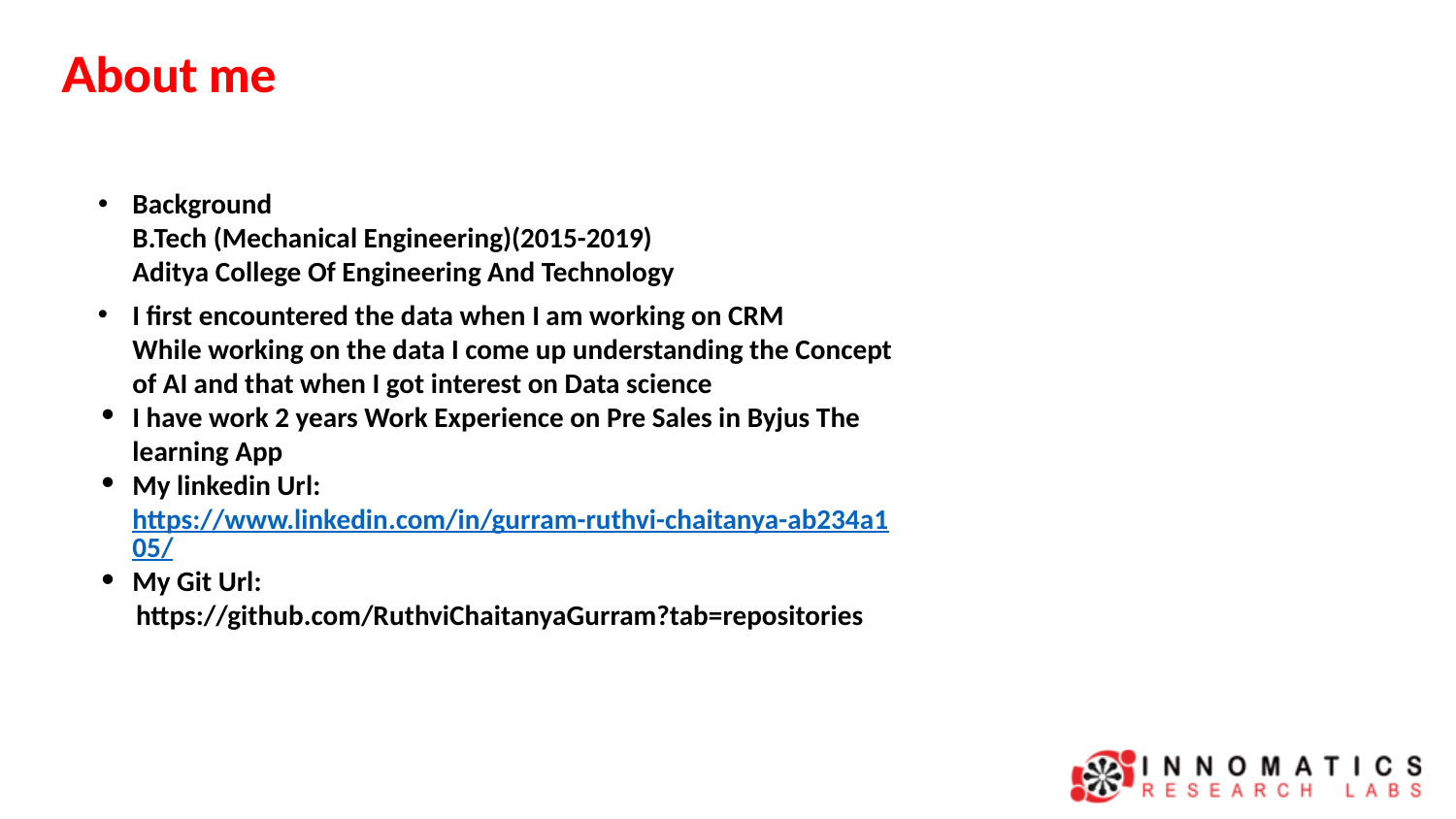

About me
Background
B.Tech (Mechanical Engineering)(2015-2019)
Aditya College Of Engineering And Technology

I first encountered the data when I am working on CRM
While working on the data I come up understanding the Concept of AI and that when I got interest on Data science
I have work 2 years Work Experience on Pre Sales in Byjus The learning App
My linkedin Url: https://www.linkedin.com/in/gurram-ruthvi-chaitanya-ab234a105/
My Git Url:
      https://github.com/RuthviChaitanyaGurram?tab=repositories